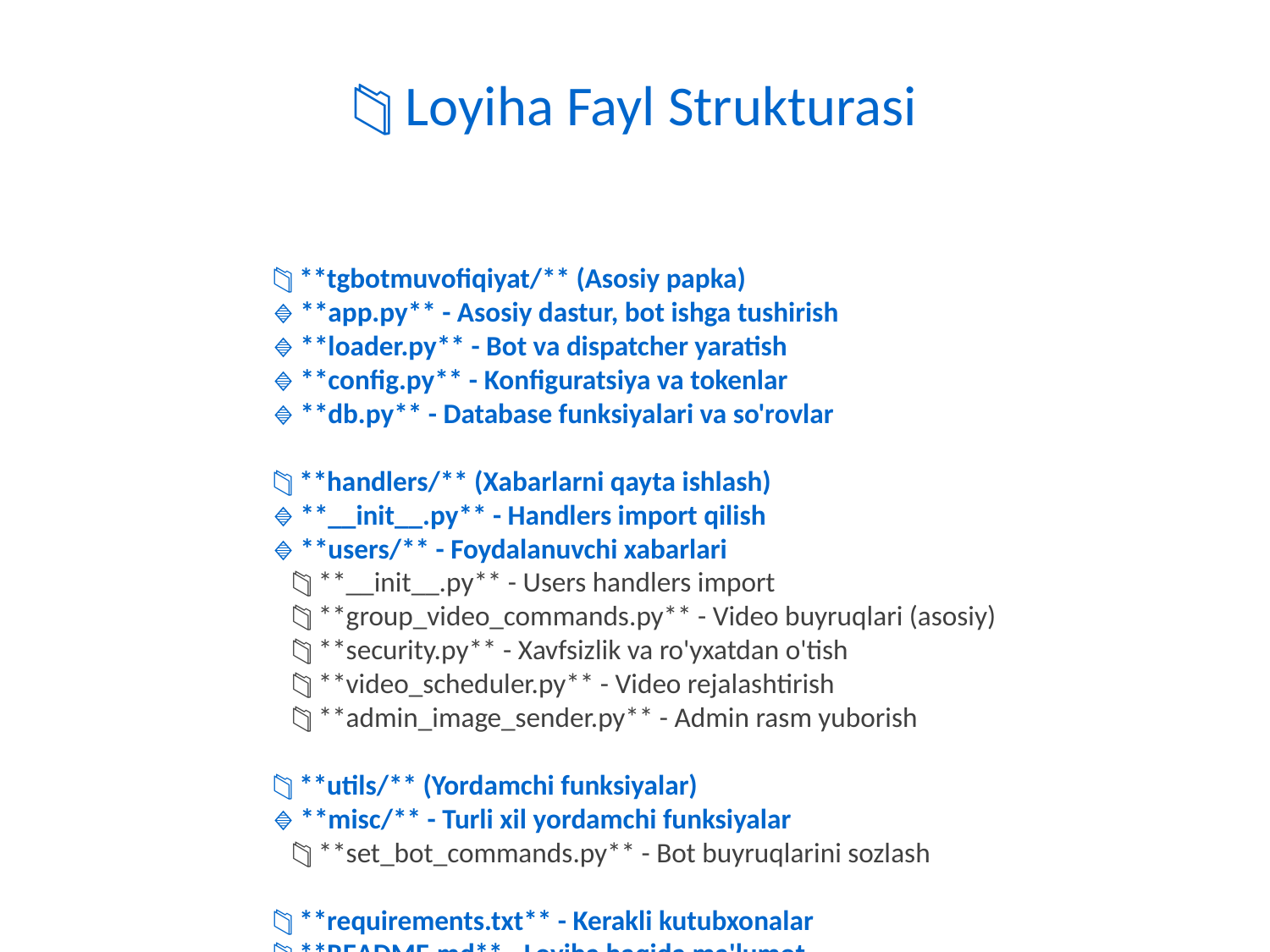

📁 Loyiha Fayl Strukturasi
📁 **tgbotmuvofiqiyat/** (Asosiy papka)
🔹 **app.py** - Asosiy dastur, bot ishga tushirish
🔹 **loader.py** - Bot va dispatcher yaratish
🔹 **config.py** - Konfiguratsiya va tokenlar
🔹 **db.py** - Database funksiyalari va so'rovlar

📁 **handlers/** (Xabarlarni qayta ishlash)
🔹 **__init__.py** - Handlers import qilish
🔹 **users/** - Foydalanuvchi xabarlari
   📁 **__init__.py** - Users handlers import
   📁 **group_video_commands.py** - Video buyruqlari (asosiy)
   📁 **security.py** - Xavfsizlik va ro'yxatdan o'tish
   📁 **video_scheduler.py** - Video rejalashtirish
   📁 **admin_image_sender.py** - Admin rasm yuborish

📁 **utils/** (Yordamchi funksiyalar)
🔹 **misc/** - Turli xil yordamchi funksiyalar
   📁 **set_bot_commands.py** - Bot buyruqlarini sozlash

📁 **requirements.txt** - Kerakli kutubxonalar
📁 **README.md** - Loyiha haqida ma'lumot